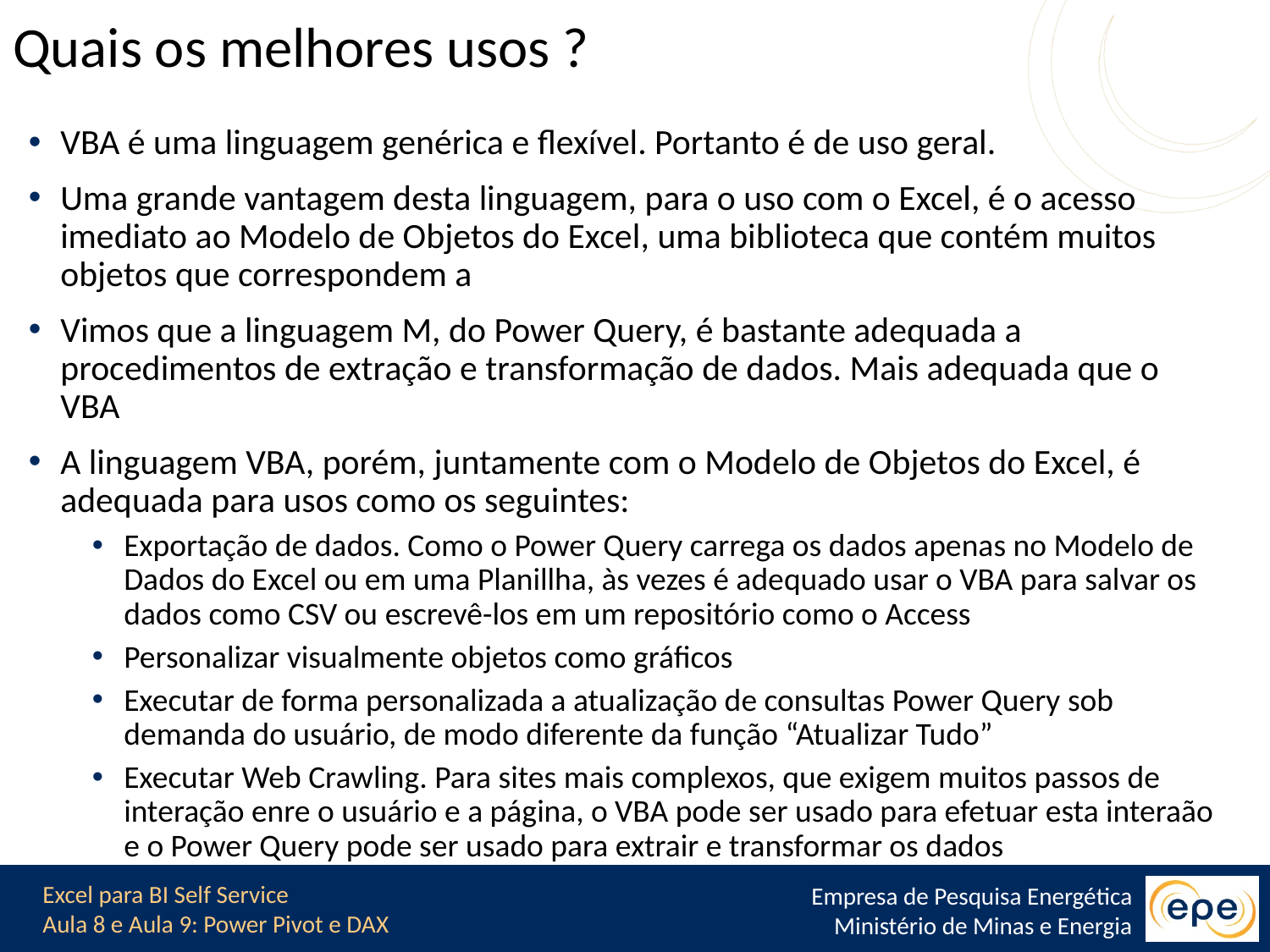

# Quais os melhores usos ?
VBA é uma linguagem genérica e flexível. Portanto é de uso geral.
Uma grande vantagem desta linguagem, para o uso com o Excel, é o acesso imediato ao Modelo de Objetos do Excel, uma biblioteca que contém muitos objetos que correspondem a
Vimos que a linguagem M, do Power Query, é bastante adequada a procedimentos de extração e transformação de dados. Mais adequada que o VBA
A linguagem VBA, porém, juntamente com o Modelo de Objetos do Excel, é adequada para usos como os seguintes:
Exportação de dados. Como o Power Query carrega os dados apenas no Modelo de Dados do Excel ou em uma Planillha, às vezes é adequado usar o VBA para salvar os dados como CSV ou escrevê-los em um repositório como o Access
Personalizar visualmente objetos como gráficos
Executar de forma personalizada a atualização de consultas Power Query sob demanda do usuário, de modo diferente da função “Atualizar Tudo”
Executar Web Crawling. Para sites mais complexos, que exigem muitos passos de interação enre o usuário e a página, o VBA pode ser usado para efetuar esta interaão e o Power Query pode ser usado para extrair e transformar os dados